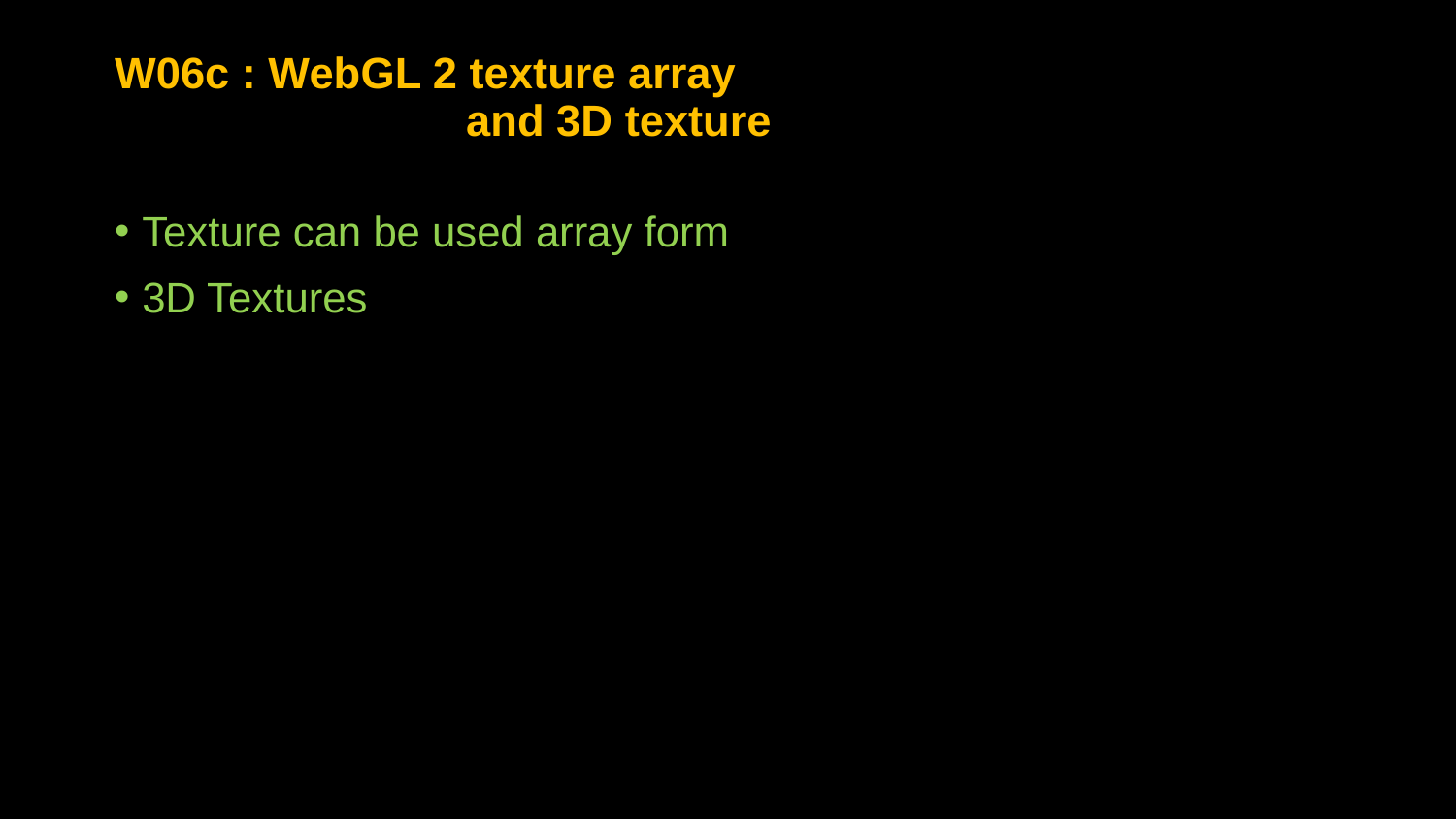

# W06c : WebGL 2 texture array and 3D texture
Texture can be used array form
3D Textures